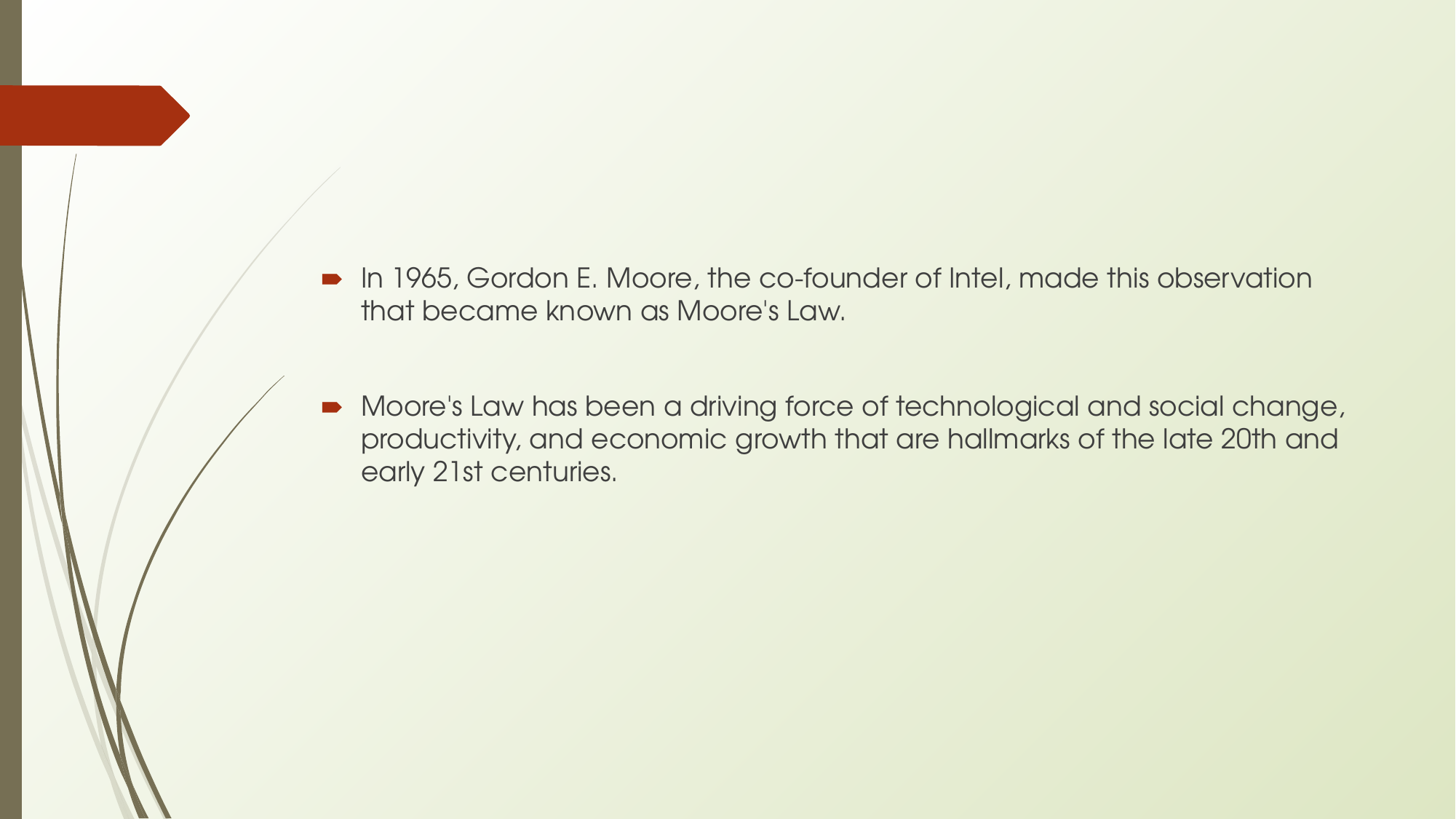

#
In 1965, Gordon E. Moore, the co-founder of Intel, made this observation that became known as Moore's Law.

Moore's Law has been a driving force of technological and social change, productivity, and economic growth that are hallmarks of the late 20th and early 21st centuries.